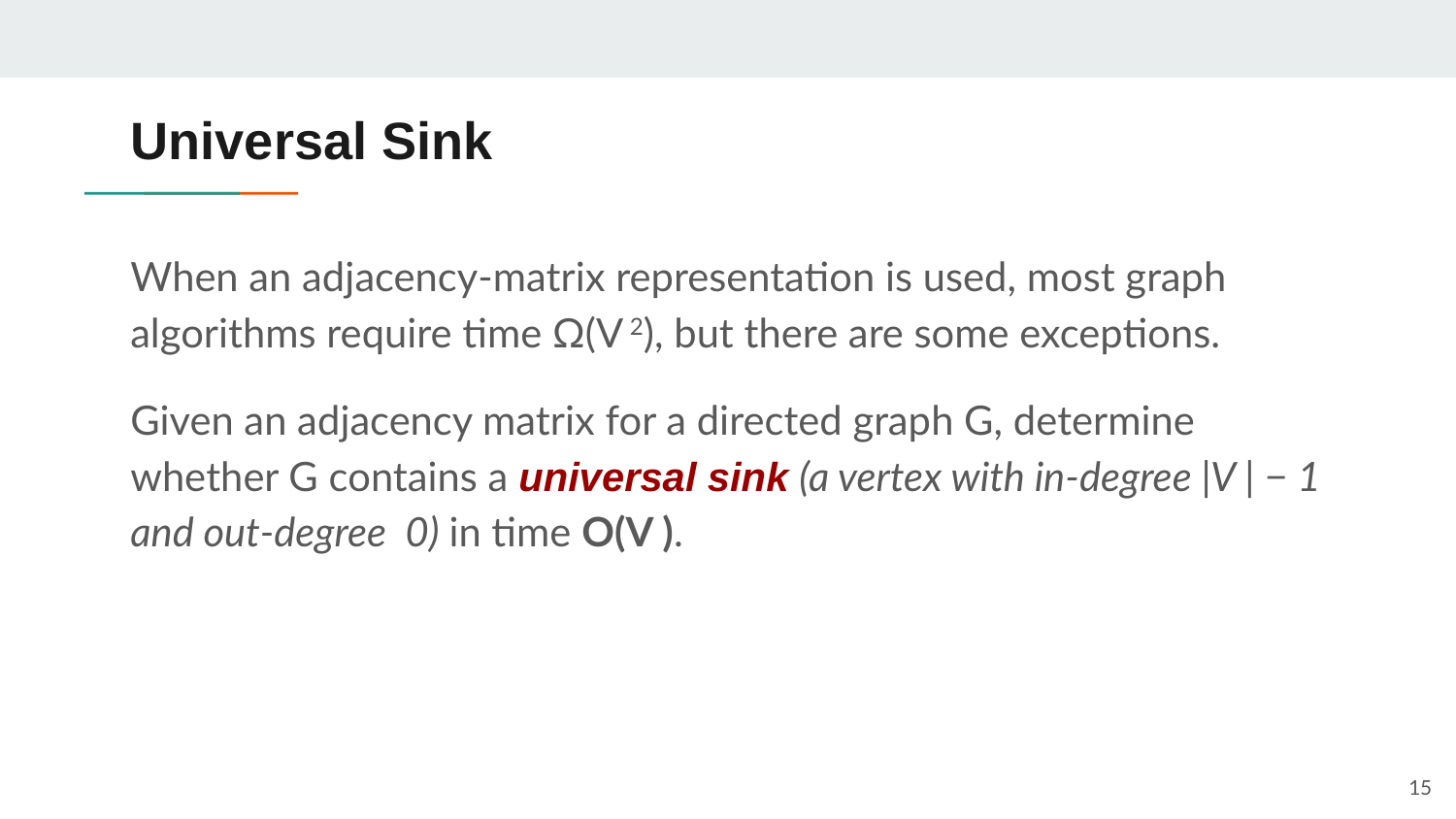

# Universal Sink
When an adjacency-matrix representation is used, most graph algorithms require time Ω(V 2), but there are some exceptions.
Given an adjacency matrix for a directed graph G, determine whether G contains a universal sink (a vertex with in-degree |V | − 1 and out-degree  0) in time O(V ).
15